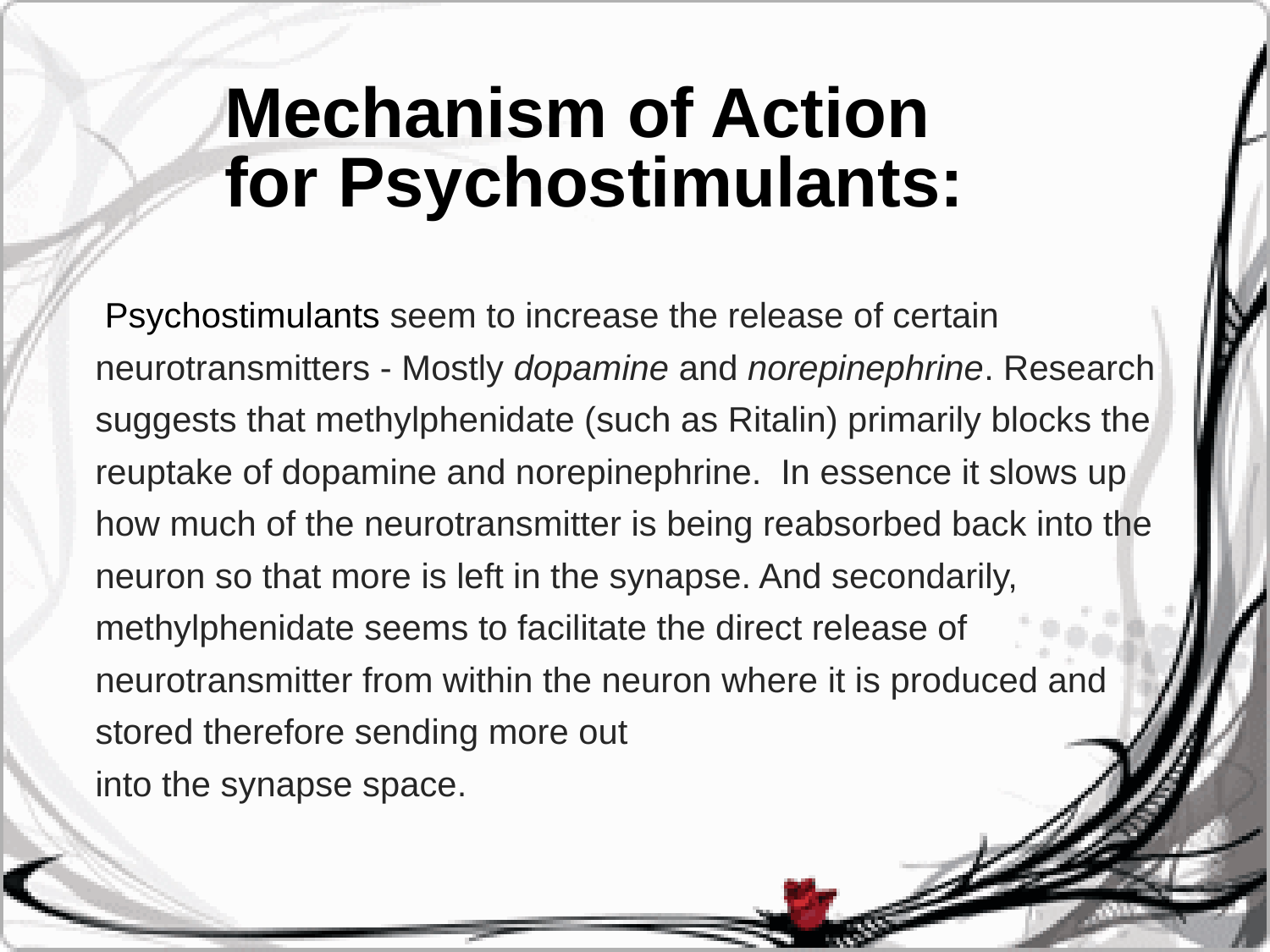

Mechanism of Action
for Psychostimulants:
 Psychostimulants seem to increase the release of certain neurotransmitters - Mostly dopamine and norepinephrine. Research suggests that methylphenidate (such as Ritalin) primarily blocks the reuptake of dopamine and norepinephrine.  In essence it slows up how much of the neurotransmitter is being reabsorbed back into the neuron so that more is left in the synapse. And secondarily, methylphenidate seems to facilitate the direct release of neurotransmitter from within the neuron where it is produced and stored therefore sending more out
into the synapse space.